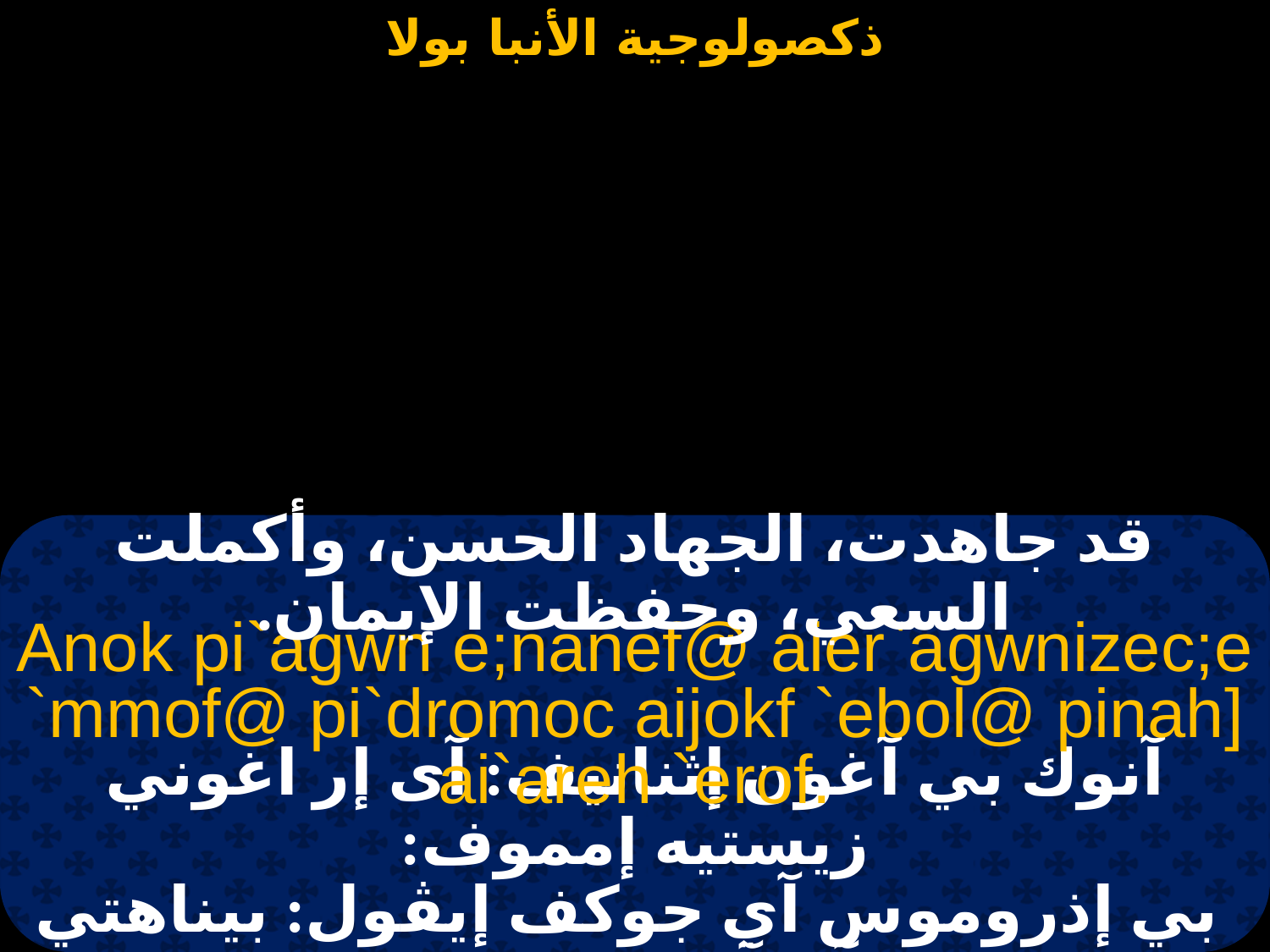

#
قد جاهدت، الجهاد الحسن، وأكملت السعي، وحفظت الإيمان.
Anok pi`agwn e;nanef@ aier`agwnizec;e `mmof@ pi`dromoc aijokf `ebol@ pinah] ai`areh `erof.
آنوك بي آغون إثنانيف: آى إر اغوني زيستيه إمموف:
 بي إذروموس آي جوكف إيڤول: بيناهتي آي آريه إيروف.